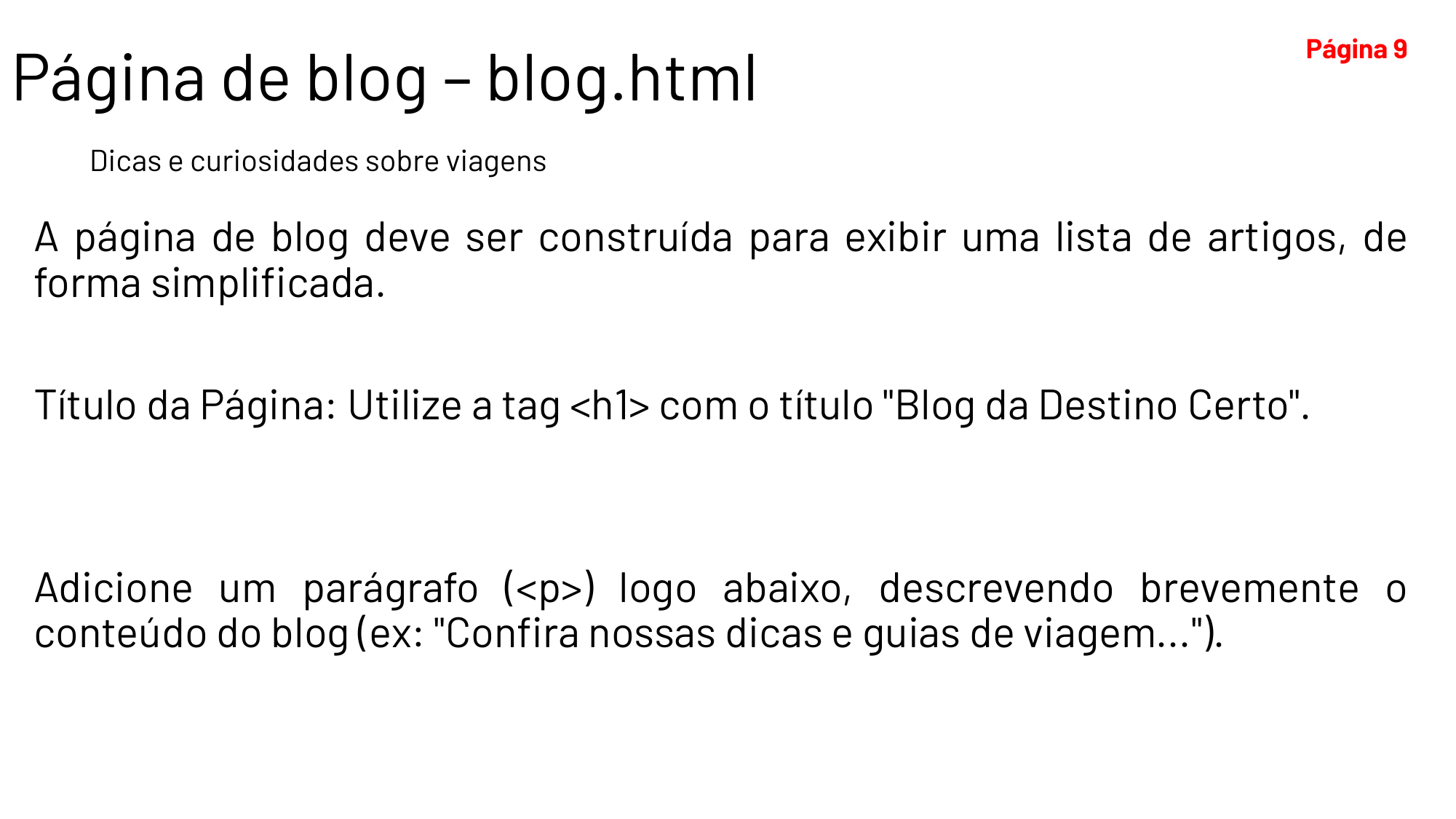

# Página de blog – blog.html
Página 9
Dicas e curiosidades sobre viagens
A página de blog deve ser construída para exibir uma lista de artigos, de forma simplificada.

Título da Página: Utilize a tag <h1> com o título "Blog da Destino Certo".

Adicione um parágrafo (<p>) logo abaixo, descrevendo brevemente o conteúdo do blog (ex: "Confira nossas dicas e guias de viagem...").